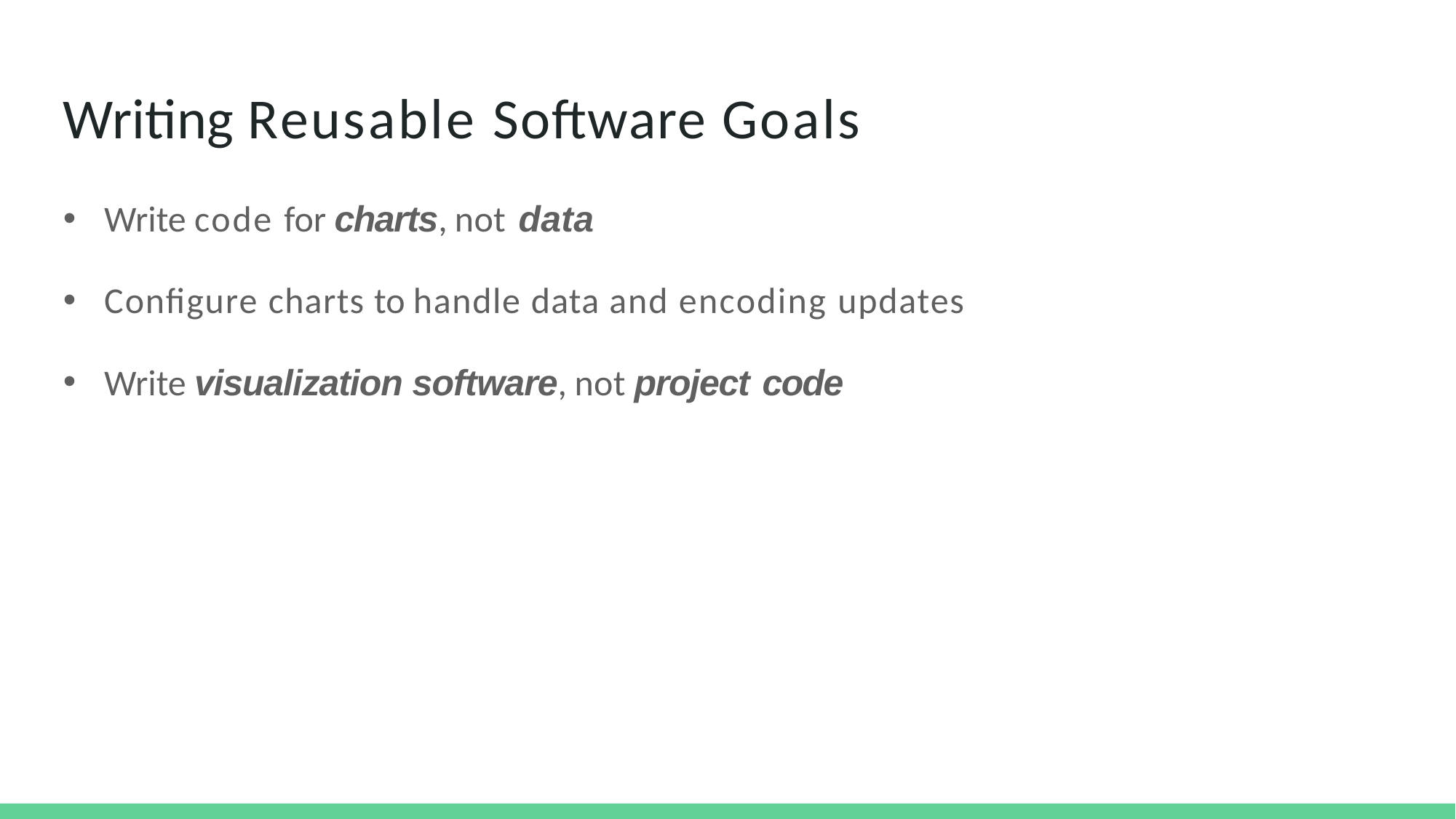

# Writing Reusable Software Goals
Write code for charts, not data
Configure charts to handle data and encoding updates
Write visualization software, not project code